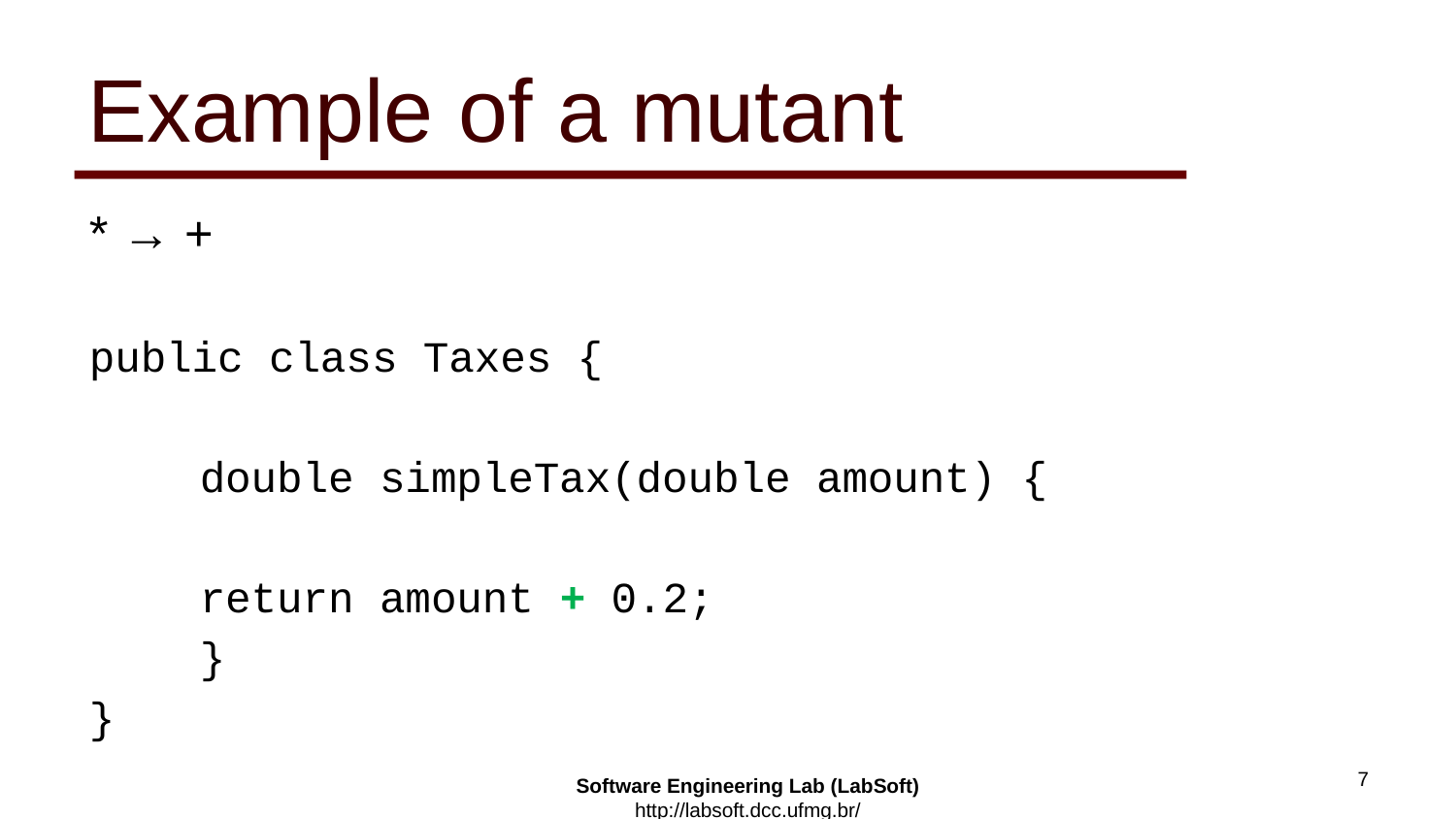

# Example of a mutant
* → +

public class Taxes {

	double simpleTax(double amount) {

		return amount + 0.2;
	}
}
7